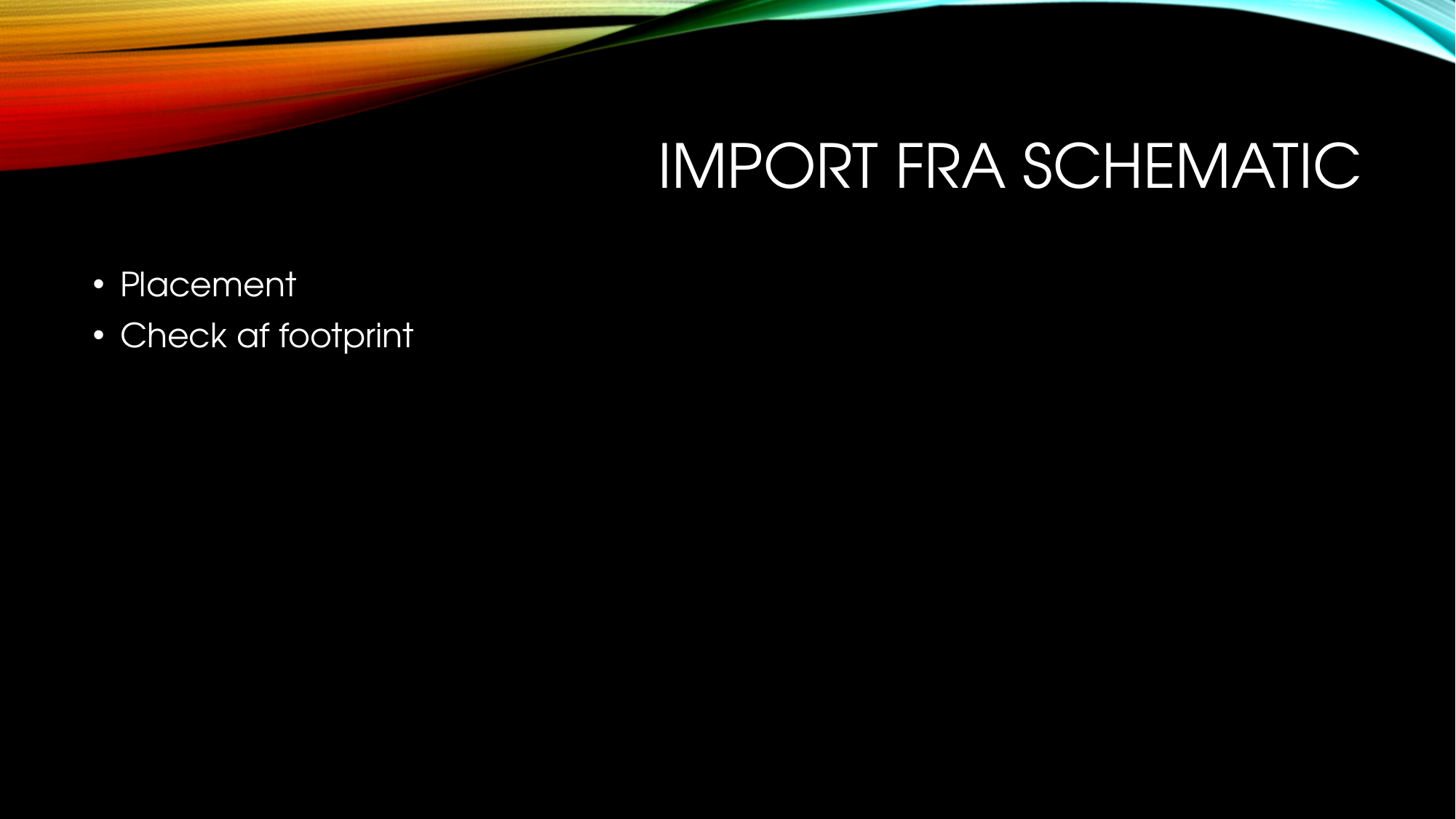

# Import fra schematic
Placement
Check af footprint